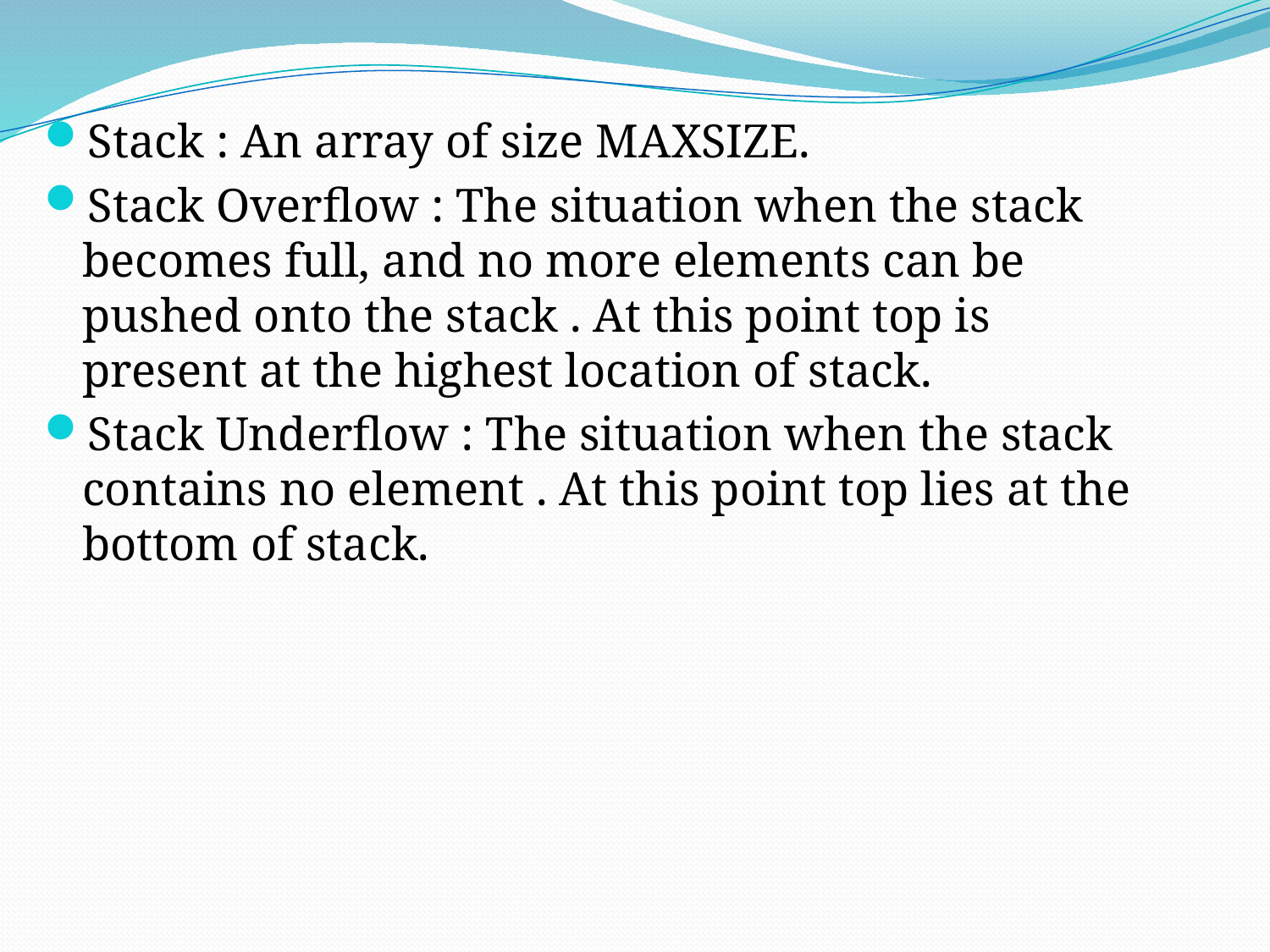

Stack : An array of size MAXSIZE.
Stack Overflow : The situation when the stack becomes full, and no more elements can be pushed onto the stack . At this point top is present at the highest location of stack.
Stack Underflow : The situation when the stack contains no element . At this point top lies at the bottom of stack.